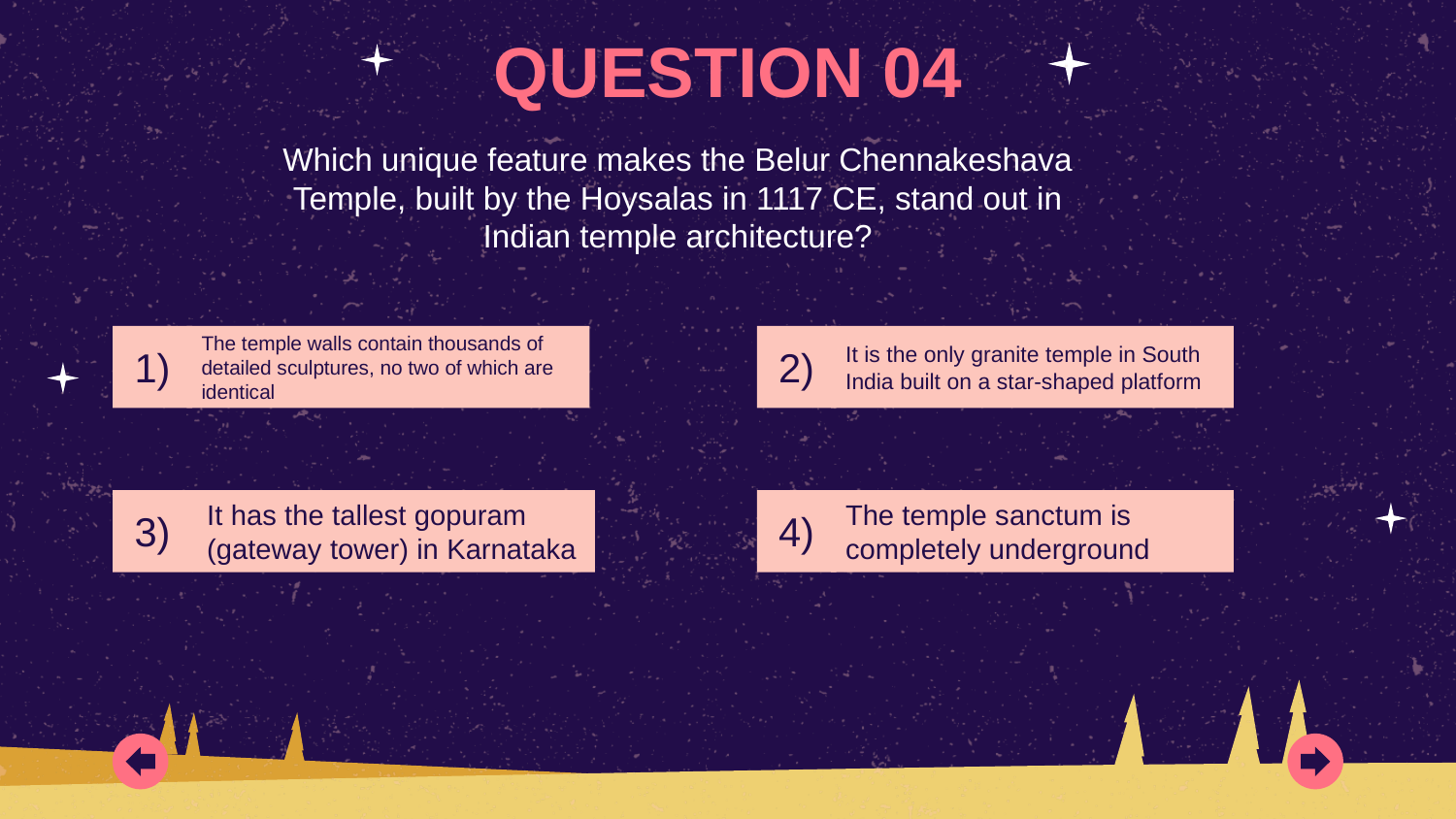

QUESTION 04
Which unique feature makes the Belur Chennakeshava Temple, built by the Hoysalas in 1117 CE, stand out in Indian temple architecture?
# 1)
The temple walls contain thousands of detailed sculptures, no two of which are identical
2)
It is the only granite temple in South India built on a star-shaped platform
3)
4)
The temple sanctum is completely underground
It has the tallest gopuram (gateway tower) in Karnataka